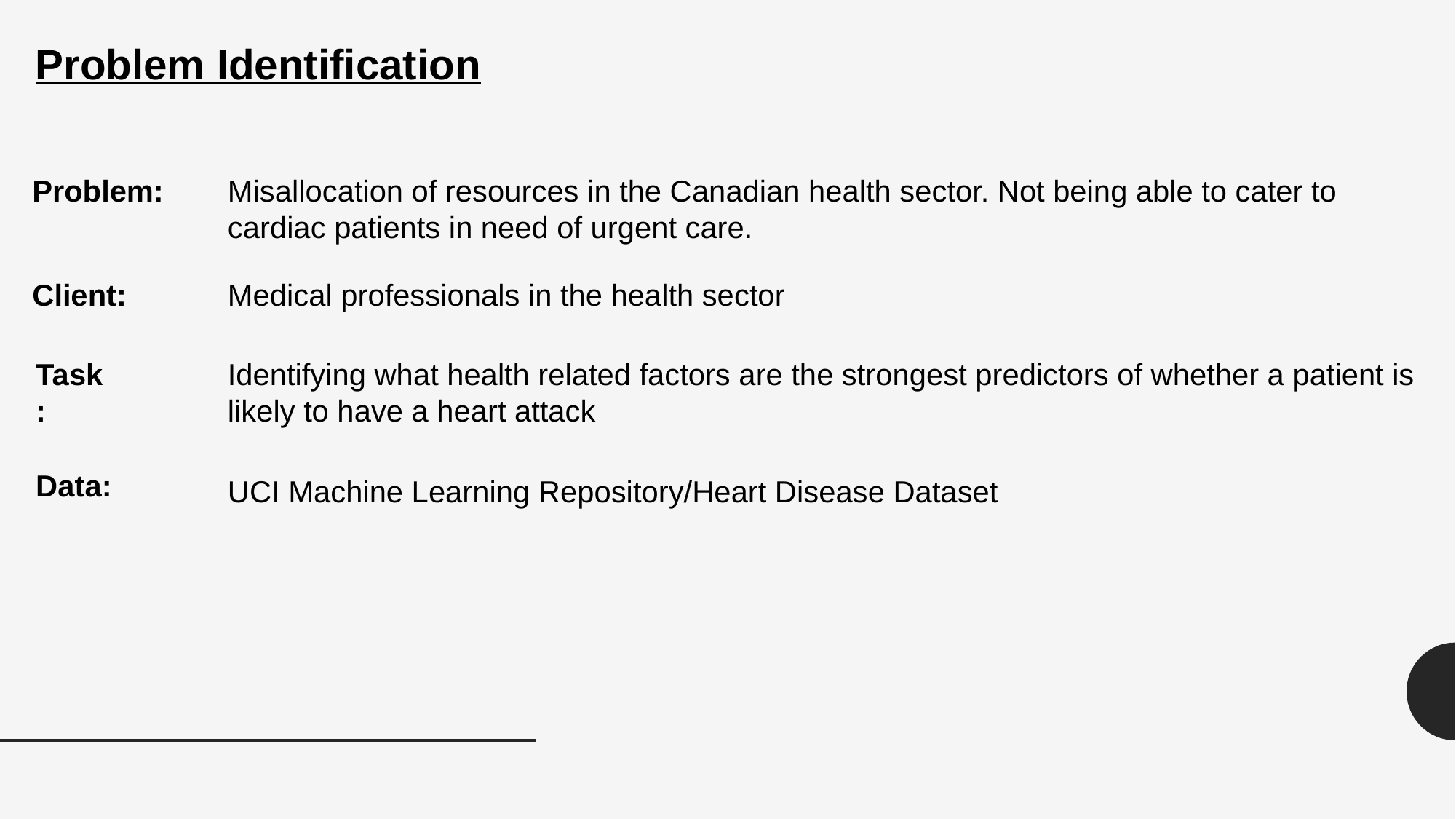

Problem Identification
Problem:
Misallocation of resources in the Canadian health sector. Not being able to cater to cardiac patients in need of urgent care.
Client:
Medical professionals in the health sector
Task:
Identifying what health related factors are the strongest predictors of whether a patient is likely to have a heart attack
Data:
UCI Machine Learning Repository/Heart Disease Dataset